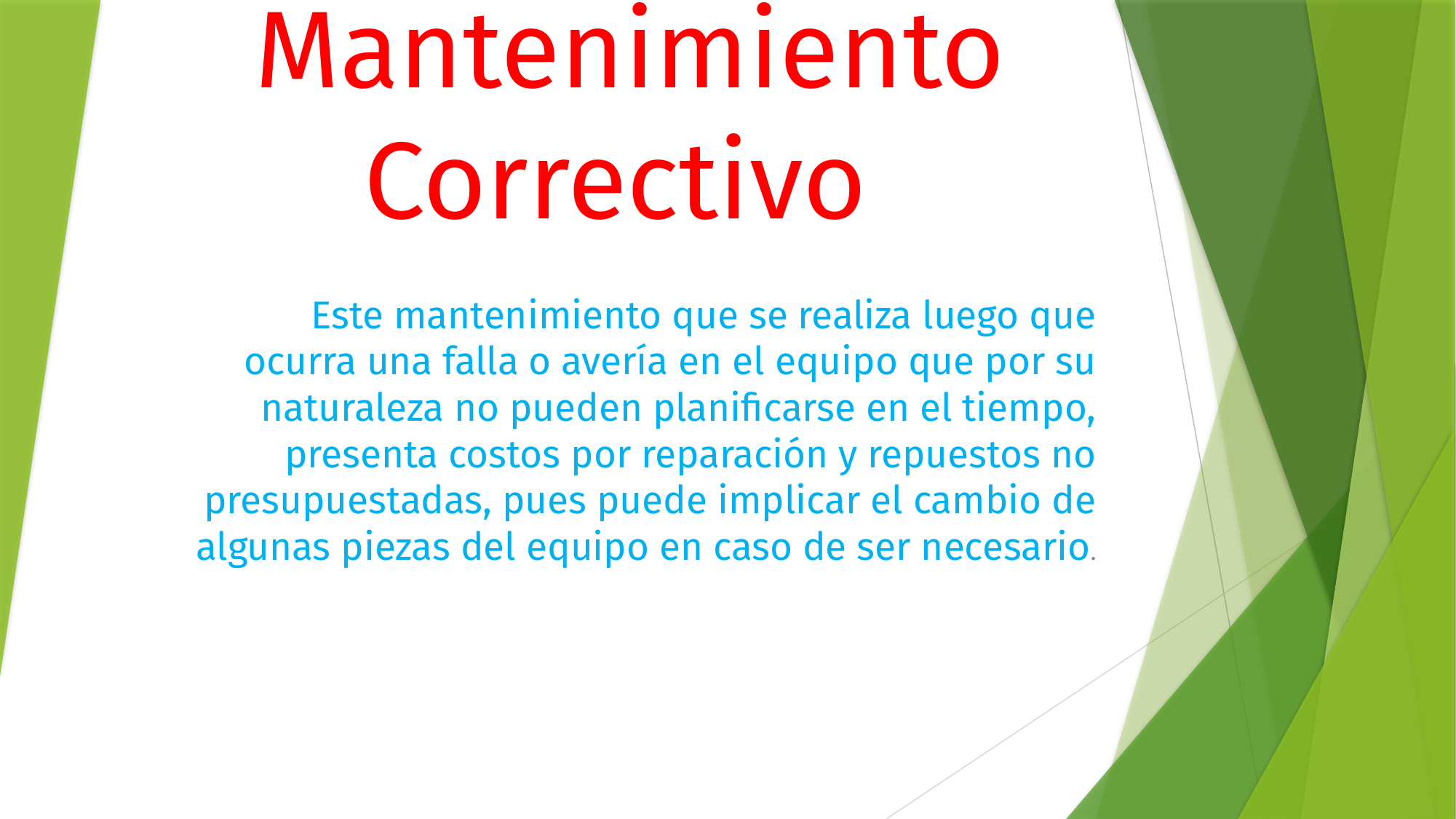

# Mantenimiento Correctivo
Este mantenimiento que se realiza luego que ocurra una falla o avería en el equipo que por su naturaleza no pueden planificarse en el tiempo, presenta costos por reparación y repuestos no presupuestadas, pues puede implicar el cambio de algunas piezas del equipo en caso de ser necesario.